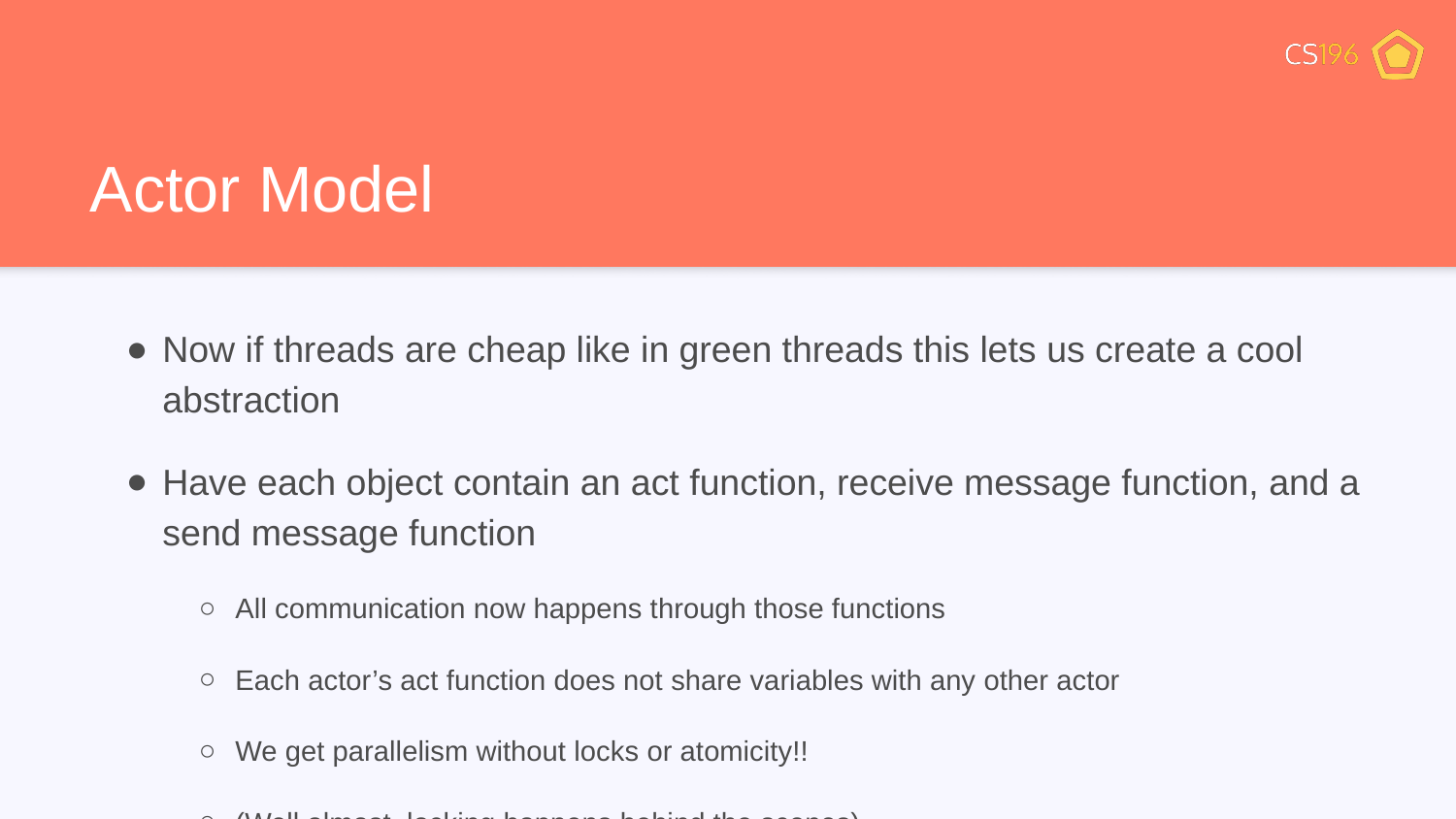

# Actor Model
Now if threads are cheap like in green threads this lets us create a cool abstraction
Have each object contain an act function, receive message function, and a send message function
All communication now happens through those functions
Each actor’s act function does not share variables with any other actor
We get parallelism without locks or atomicity!!
(Well almost, locking happens behind the scenes)